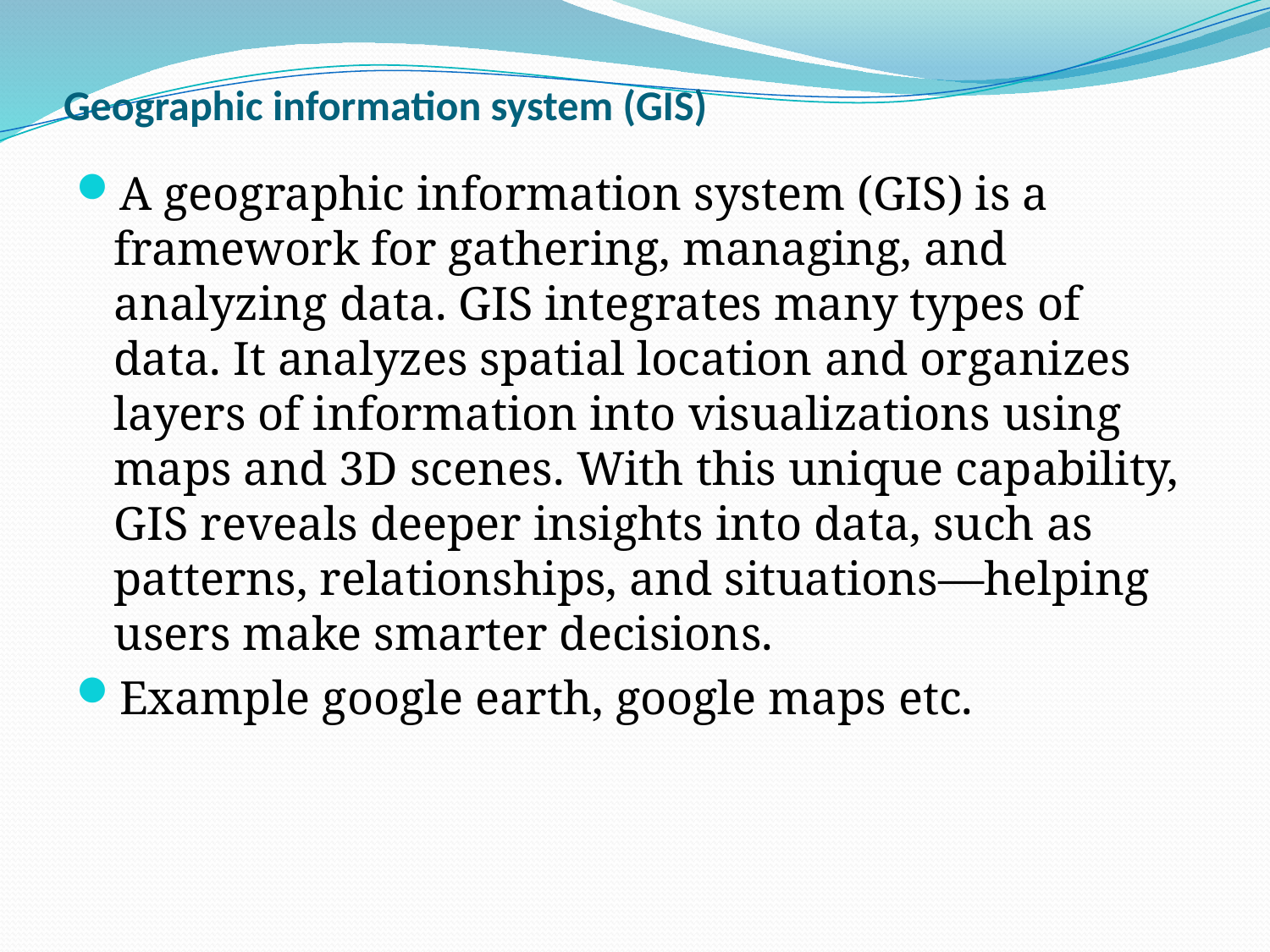

# Geographic information system (GIS)
A geographic information system (GIS) is a framework for gathering, managing, and analyzing data. GIS integrates many types of data. It analyzes spatial location and organizes layers of information into visualizations using maps and 3D scenes. ​With this unique capability, GIS reveals deeper insights into data, such as patterns, relationships, and situations—helping users make smarter decisions.
Example google earth, google maps etc.